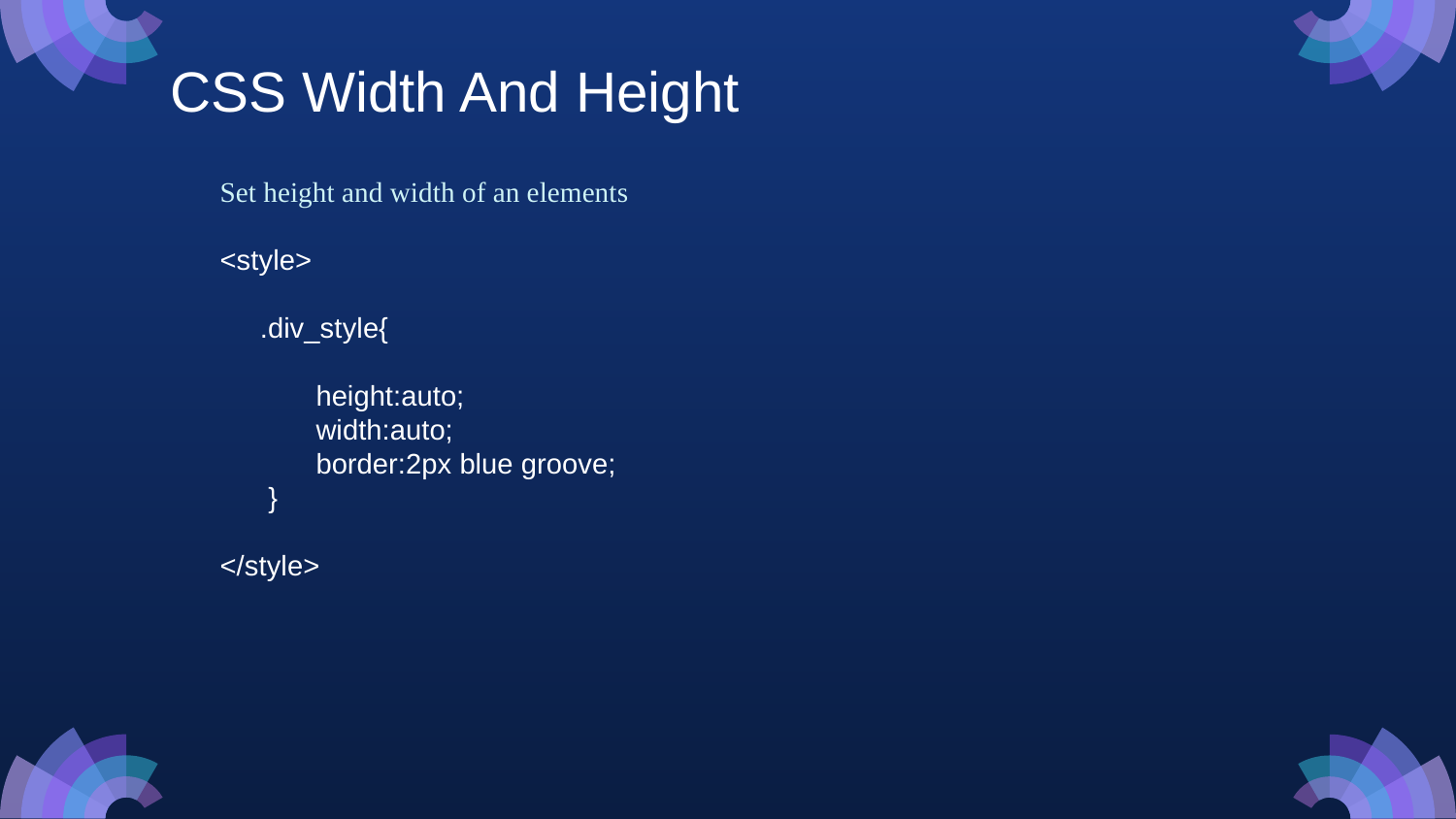

CSS Width And Height
Set height and width of an elements

<style>

     .div_style{

            height:auto;
            width:auto;
            border:2px blue groove;
      }

</style>